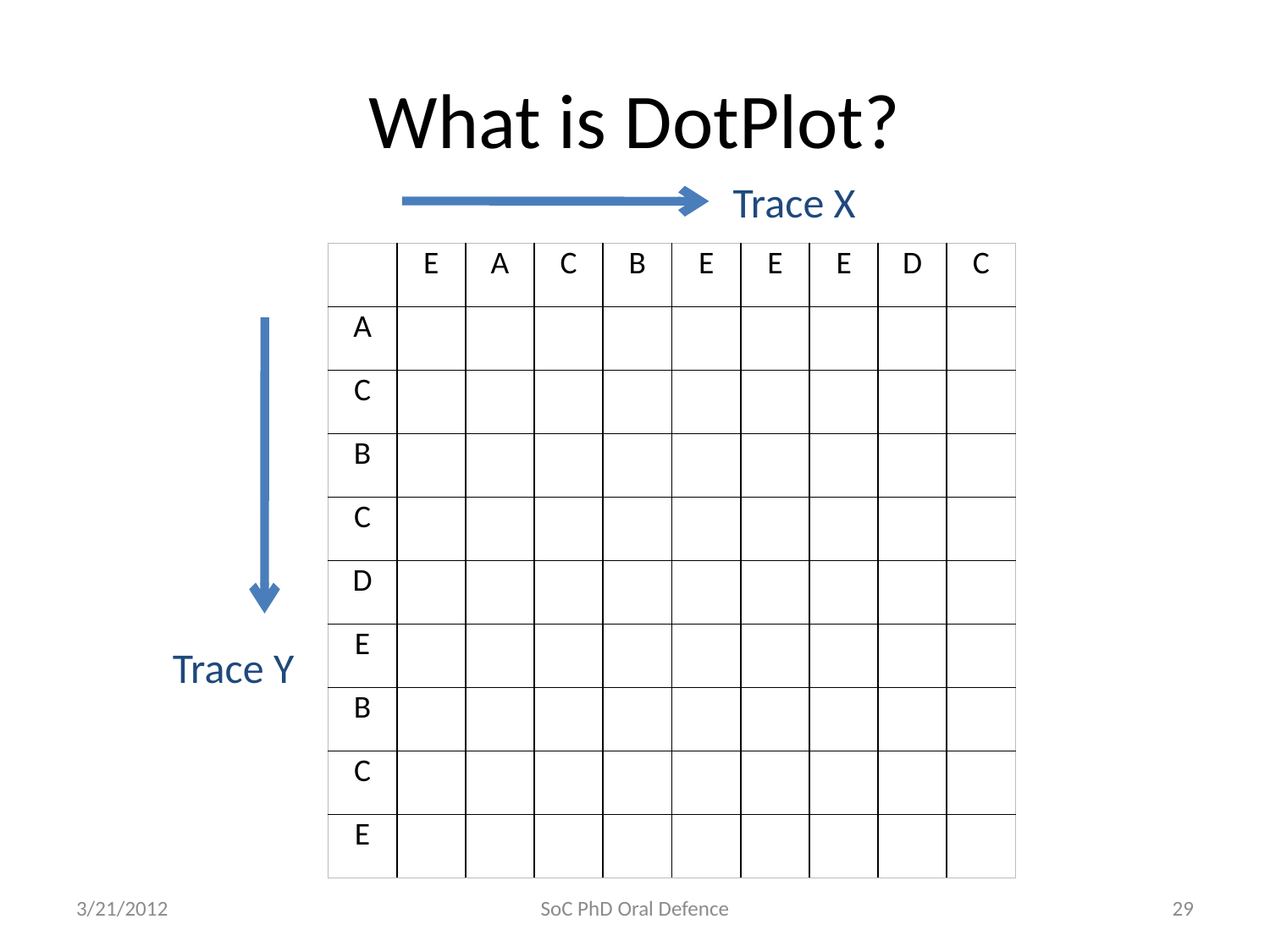

# What is DotPlot?
Trace X
|  | E | A | C | B | E | E | E | D | C |
| --- | --- | --- | --- | --- | --- | --- | --- | --- | --- |
| A |  |  |  |  |  |  |  |  |  |
| C |  |  |  |  |  |  |  |  |  |
| B |  |  |  |  |  |  |  |  |  |
| C |  |  |  |  |  |  |  |  |  |
| D |  |  |  |  |  |  |  |  |  |
| E |  |  |  |  |  |  |  |  |  |
| B |  |  |  |  |  |  |  |  |  |
| C |  |  |  |  |  |  |  |  |  |
| E |  |  |  |  |  |  |  |  |  |
Trace Y
3/21/2012
SoC PhD Oral Defence
29